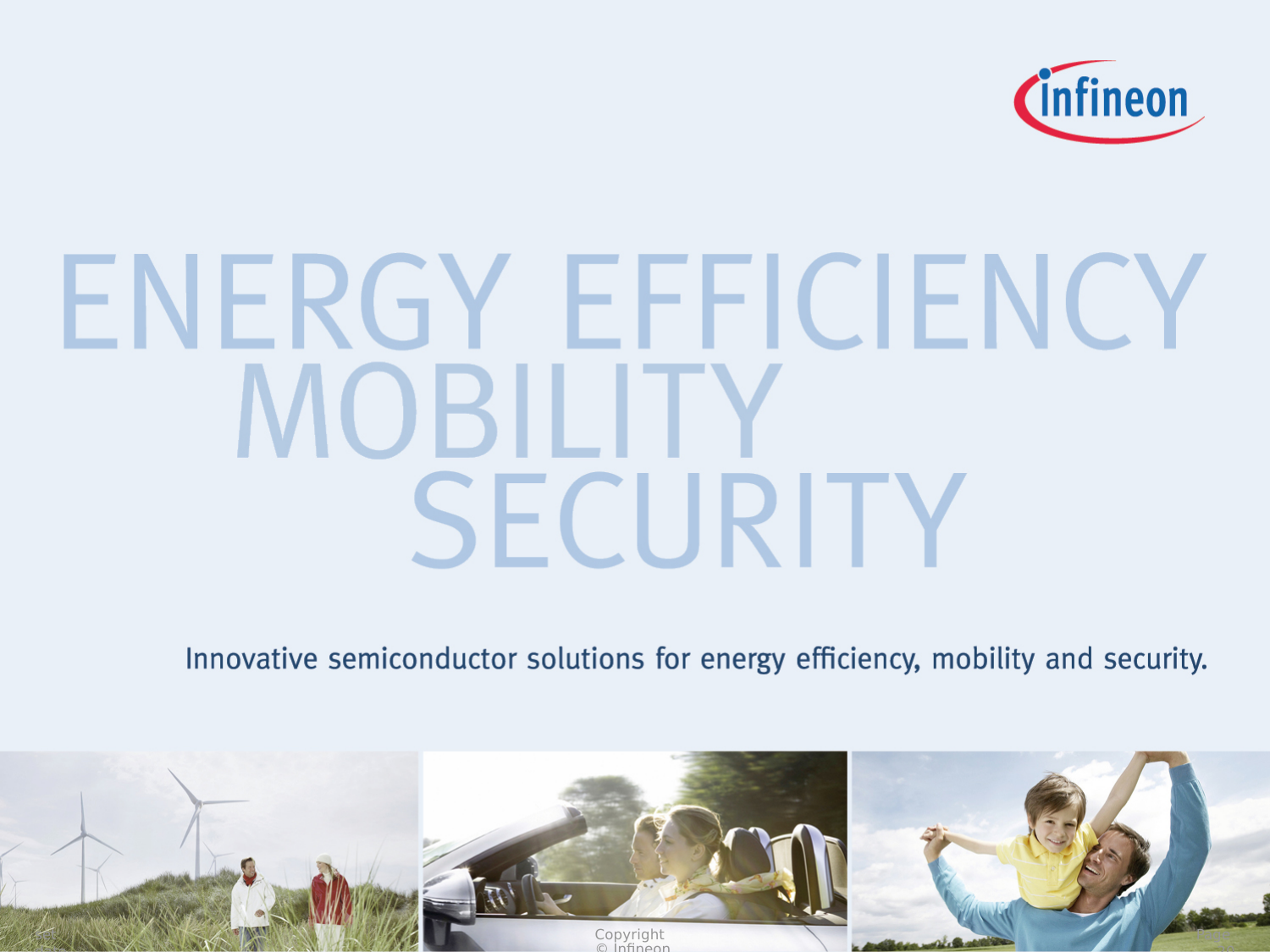

set date
Copyright © Infineon Technologies AG 2013. All rights reserved.
Page 20